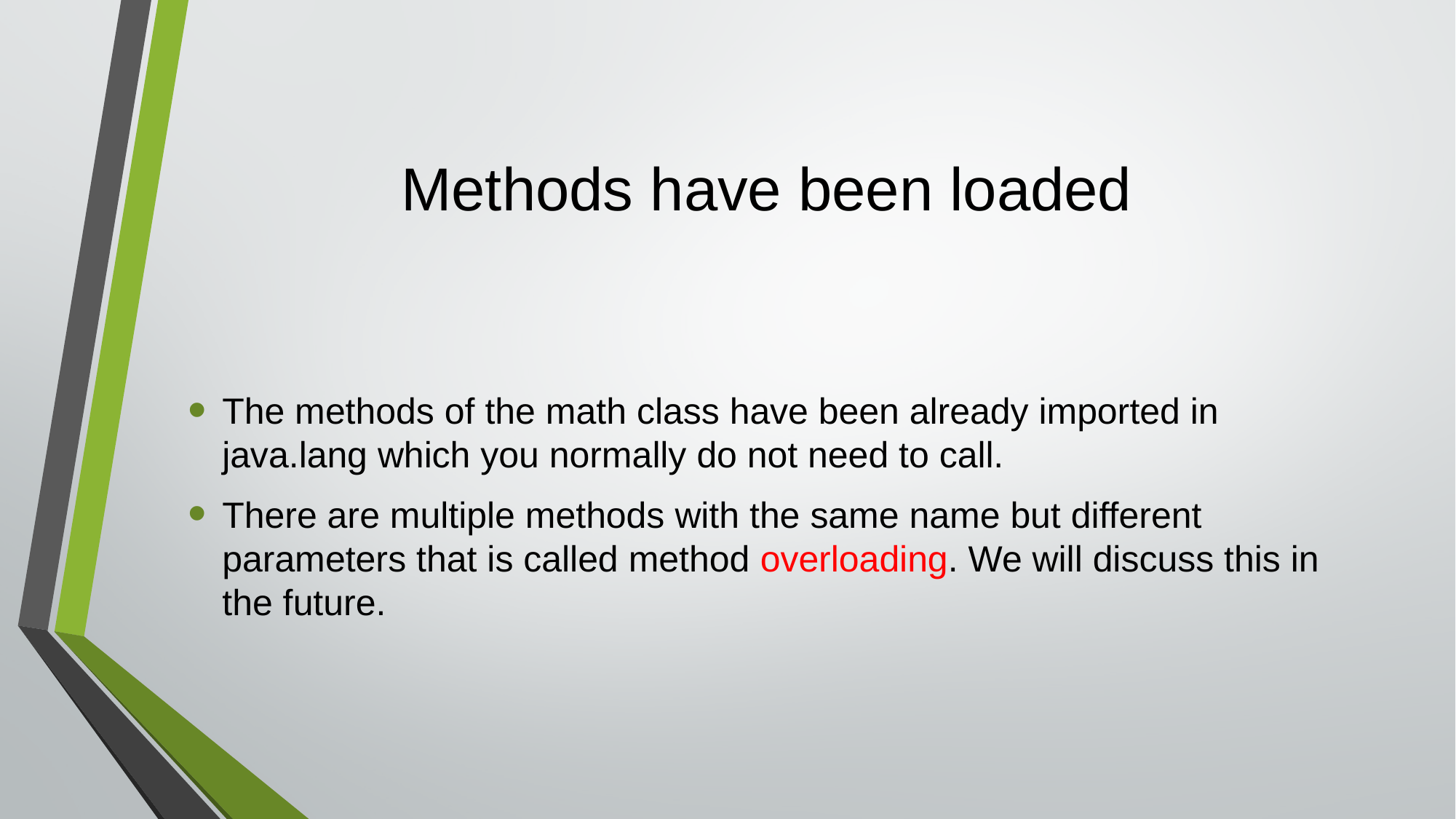

# Methods have been loaded
The methods of the math class have been already imported in java.lang which you normally do not need to call.
There are multiple methods with the same name but different parameters that is called method overloading. We will discuss this in the future.